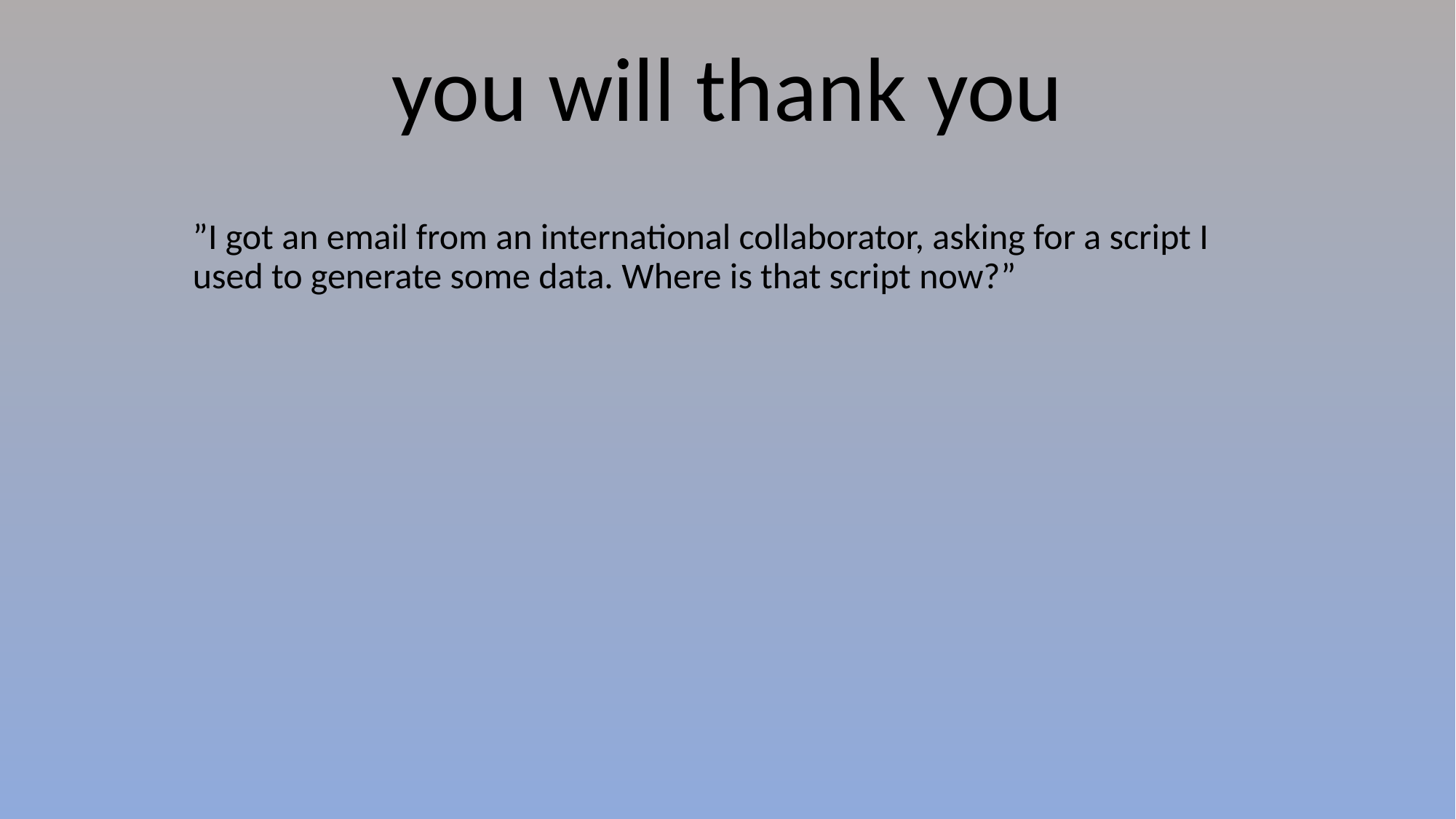

# you will thank you
”I got an email from an international collaborator, asking for a script I used to generate some data. Where is that script now?”